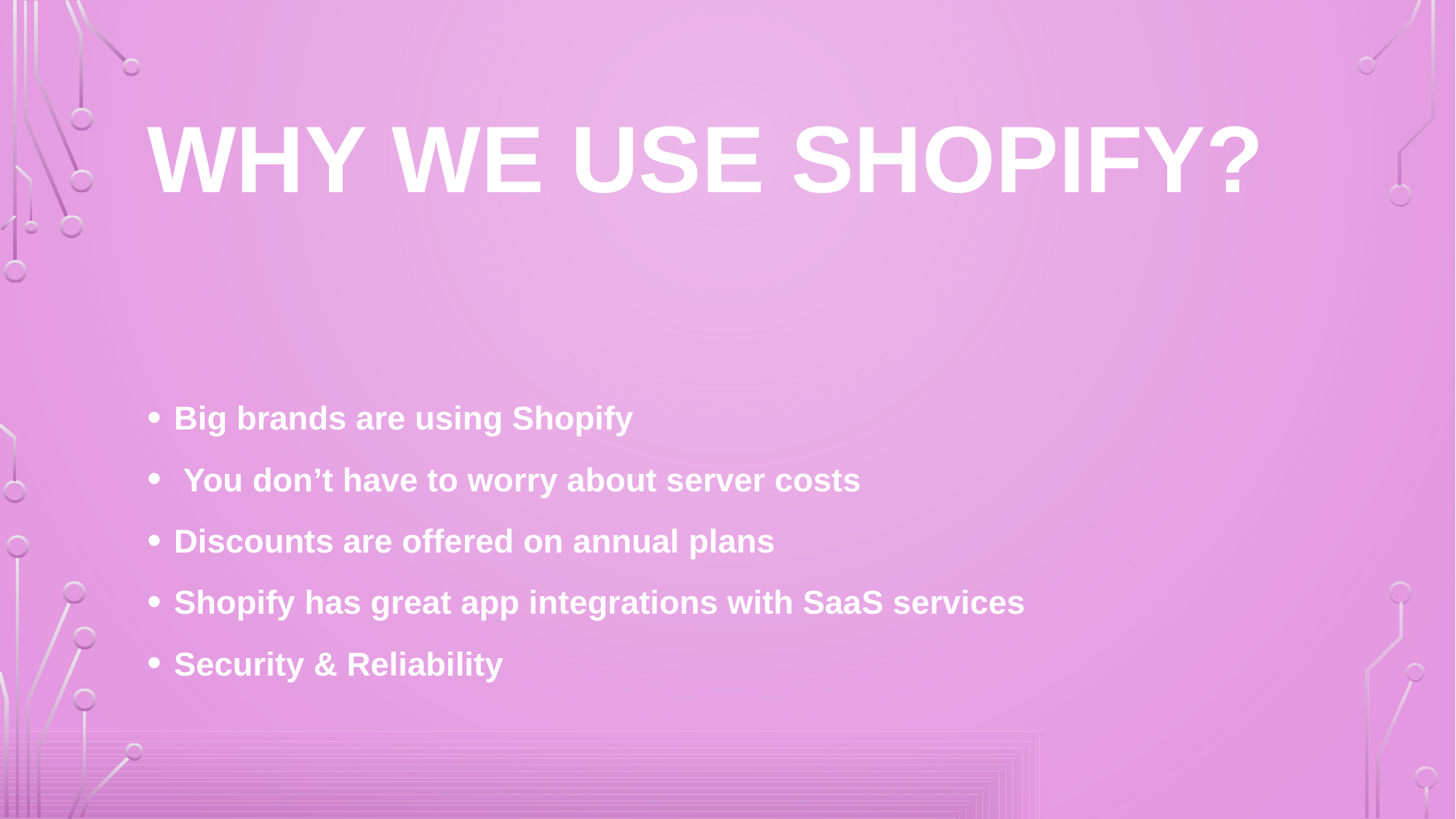

# Why we use Shopify?

Big brands are using Shopify
 You don’t have to worry about server costs
Discounts are offered on annual plans
Shopify has great app integrations with SaaS services
Security & Reliability